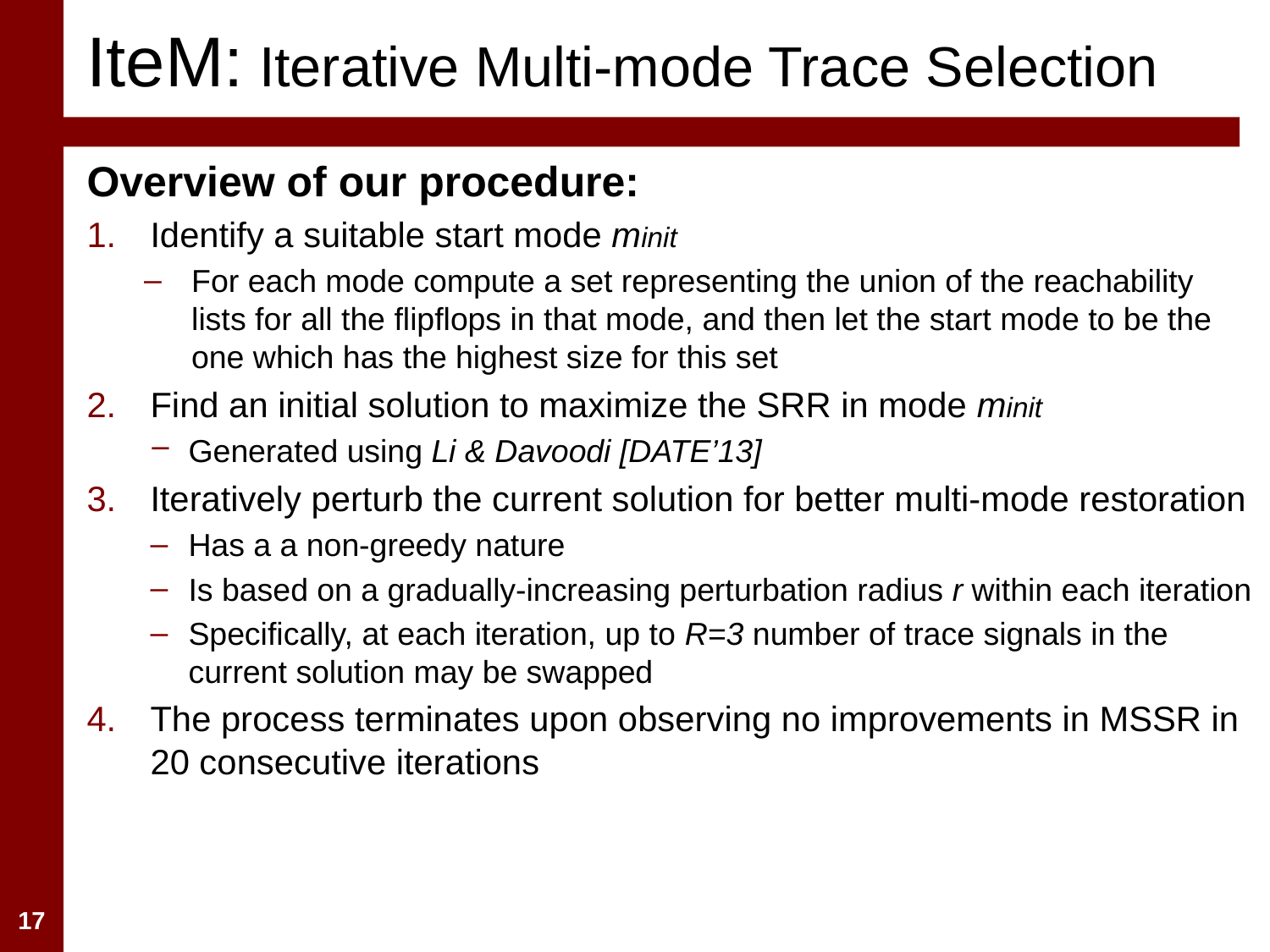

# IteM: Iterative Multi-mode Trace Selection
Overview of our procedure:
Identify a suitable start mode minit
For each mode compute a set representing the union of the reachability lists for all the flipflops in that mode, and then let the start mode to be the one which has the highest size for this set
Find an initial solution to maximize the SRR in mode minit
Generated using Li & Davoodi [DATE’13]
Iteratively perturb the current solution for better multi-mode restoration
Has a a non-greedy nature
Is based on a gradually-increasing perturbation radius r within each iteration
Specifically, at each iteration, up to R=3 number of trace signals in the current solution may be swapped
The process terminates upon observing no improvements in MSSR in 20 consecutive iterations